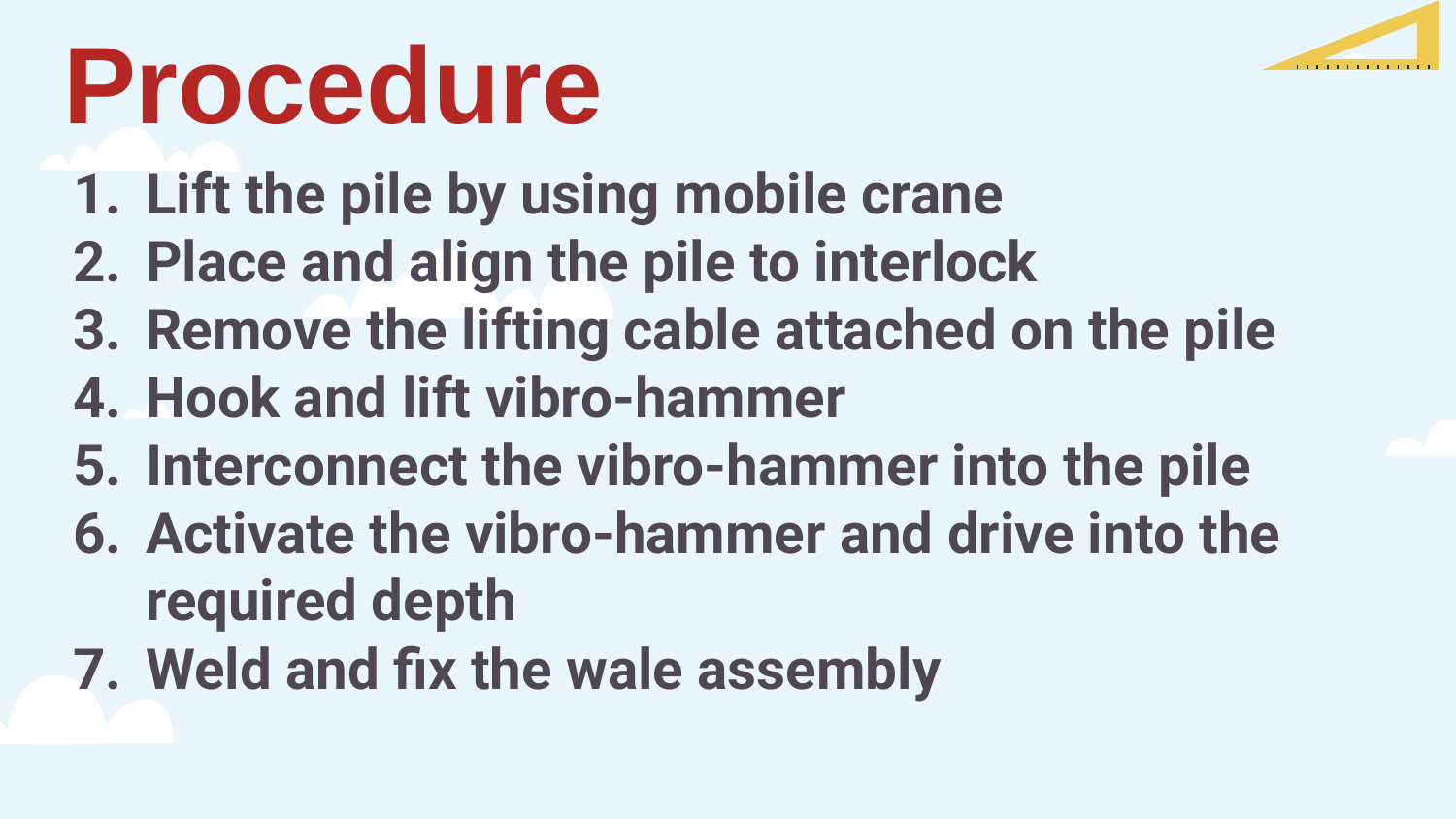

# Procedure

Lift the pile by using mobile crane
Place and align the pile to interlock
Remove the lifting cable attached on the pile
Hook and lift vibro-hammer
Interconnect the vibro-hammer into the pile
Activate the vibro-hammer and drive into the required depth
Weld and fix the wale assembly